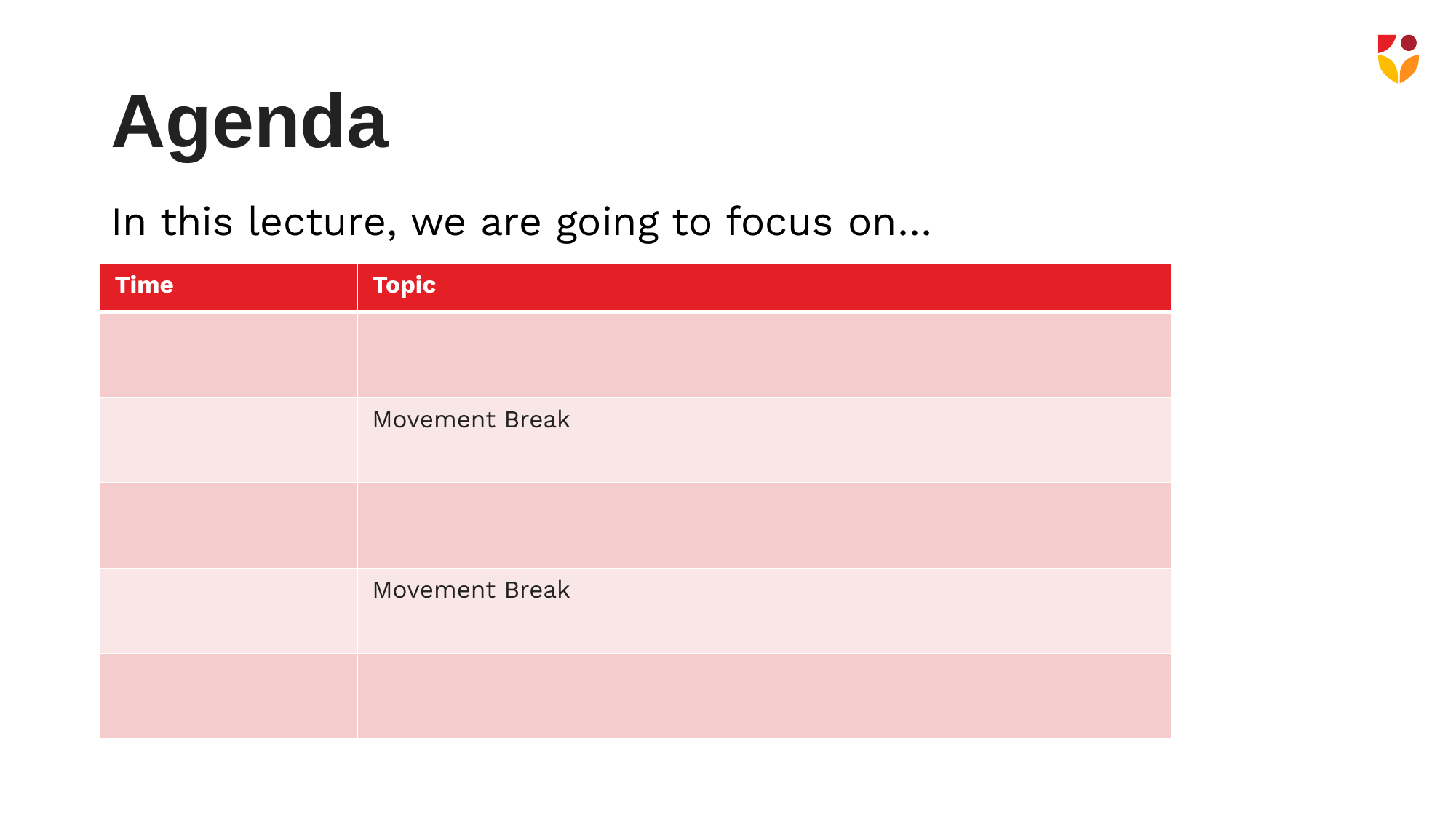

# Agenda
In this lecture, we are going to focus on…
| Time | Topic |
| --- | --- |
|  |  |
|  | Movement Break |
|  |  |
|  | Movement Break |
|  |  |